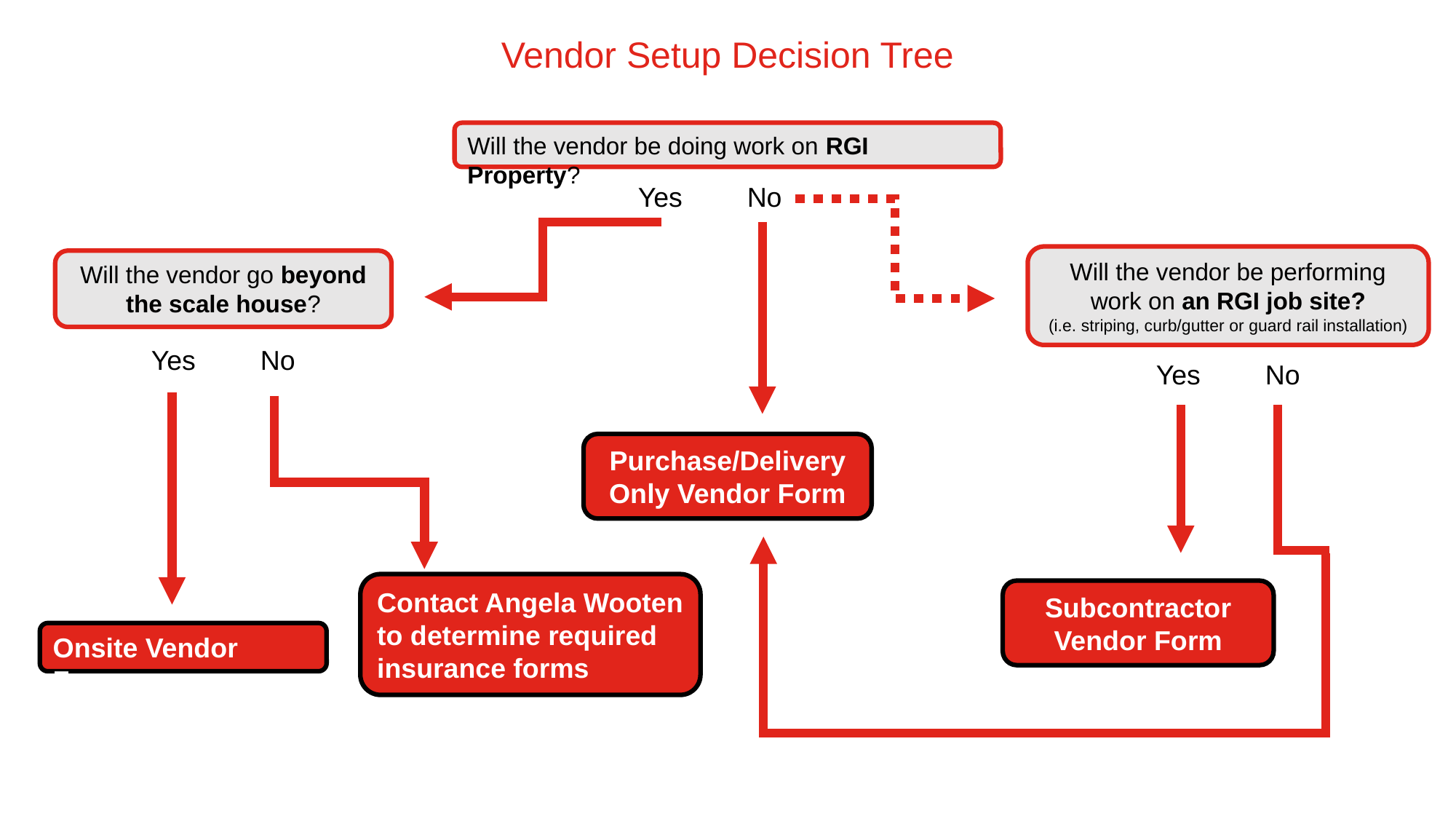

Vendor Setup Decision Tree
Will the vendor be doing work on RGI Property?
Yes	No
Will the vendor be performing work on an RGI job site?
(i.e. striping, curb/gutter or guard rail installation)
Will the vendor go beyond the scale house?
Yes	No
Yes	No
Purchase/Delivery Only Vendor Form
Contact Angela Wooten to determine required insurance forms
Subcontractor Vendor Form
Onsite Vendor Form